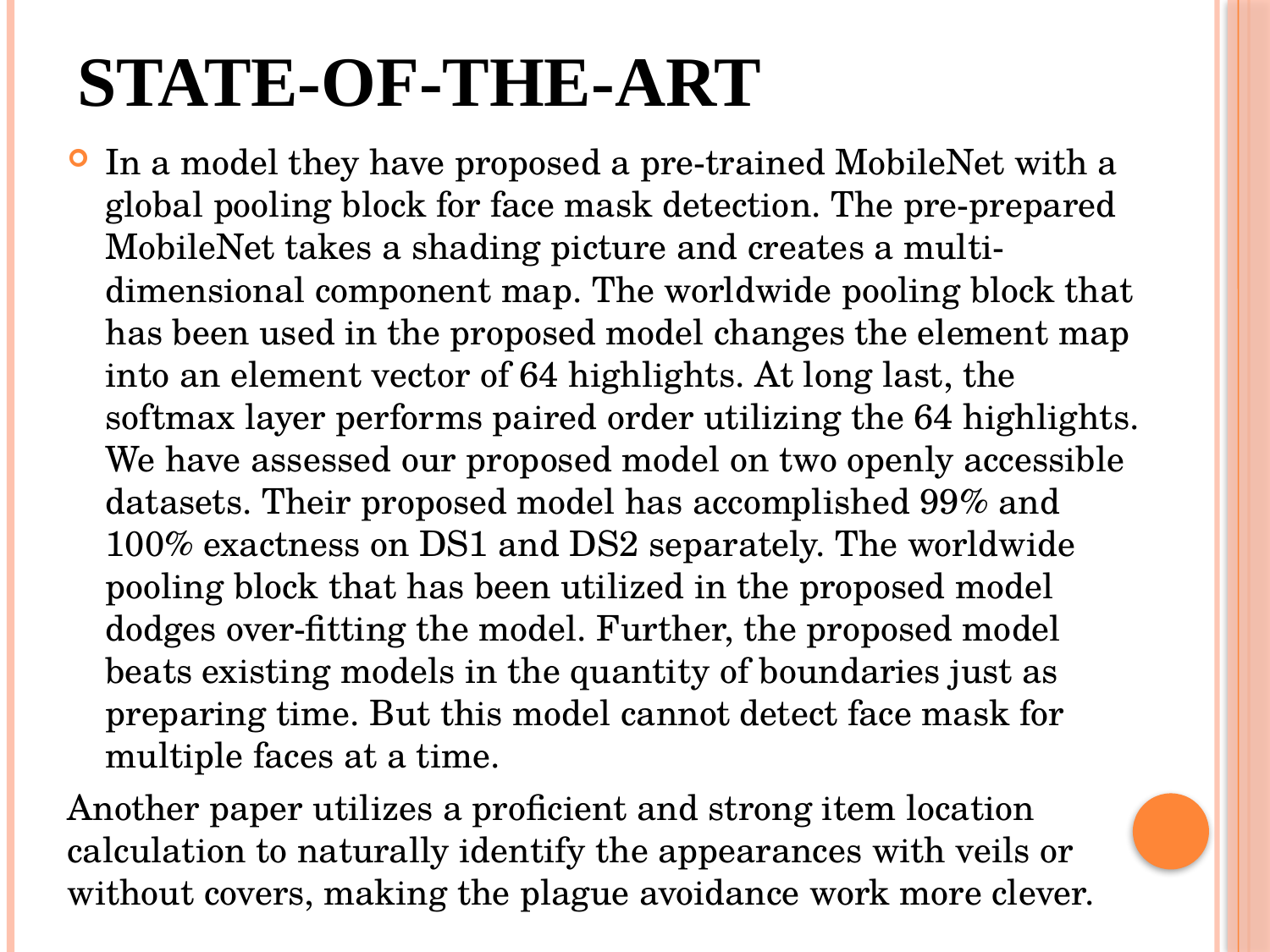

# STATE-OF-THE-ART
In a model they have proposed a pre-trained MobileNet with a global pooling block for face mask detection. The pre-prepared MobileNet takes a shading picture and creates a multi-dimensional component map. The worldwide pooling block that has been used in the proposed model changes the element map into an element vector of 64 highlights. At long last, the softmax layer performs paired order utilizing the 64 highlights. We have assessed our proposed model on two openly accessible datasets. Their proposed model has accomplished 99% and 100% exactness on DS1 and DS2 separately. The worldwide pooling block that has been utilized in the proposed model dodges over-fitting the model. Further, the proposed model beats existing models in the quantity of boundaries just as preparing time. But this model cannot detect face mask for multiple faces at a time.
Another paper utilizes a proficient and strong item location calculation to naturally identify the appearances with veils or without covers, making the plague avoidance work more clever.